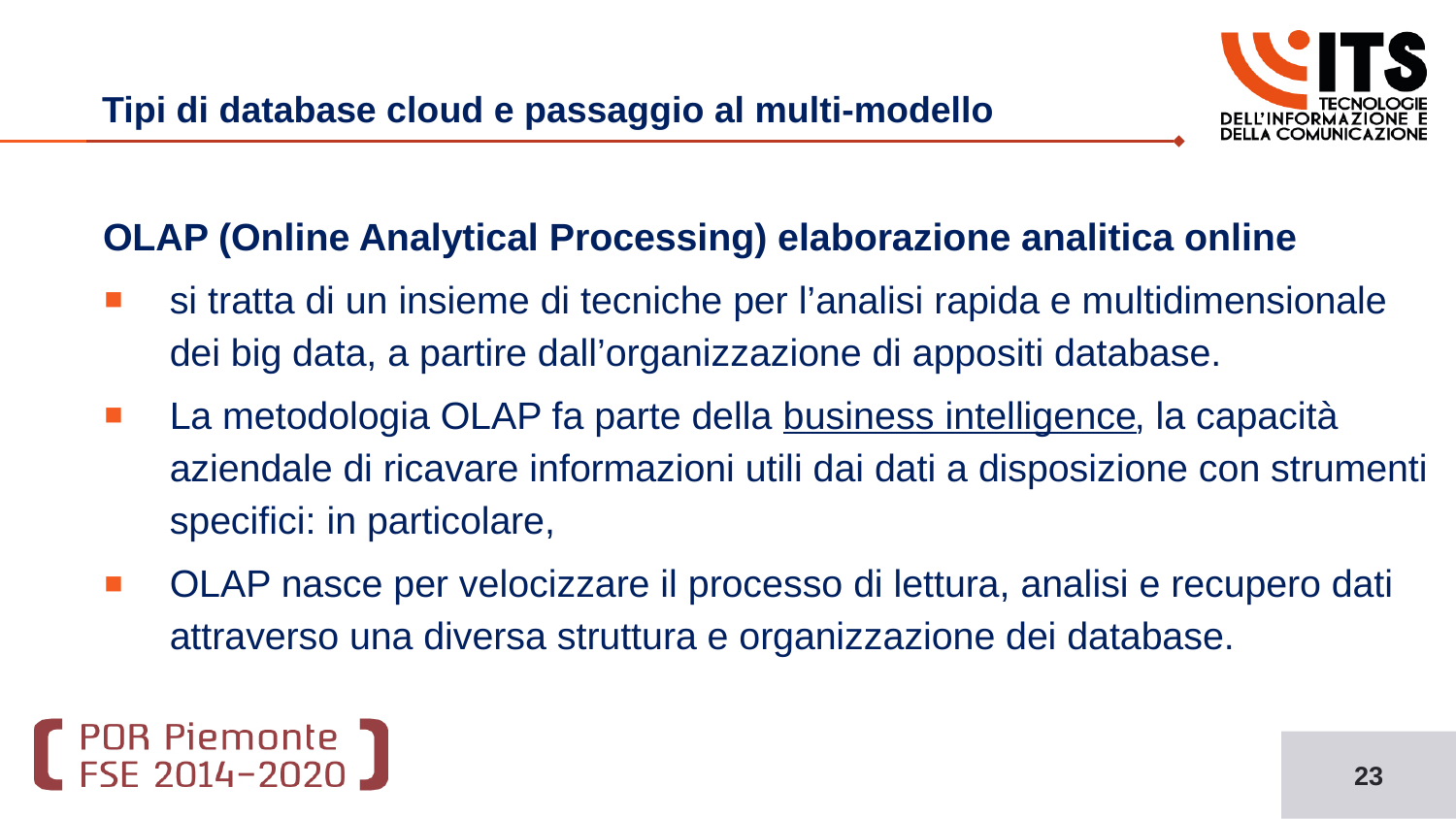

# Tipi di database cloud e passaggio al multi-modello
OLAP (Online Analytical Processing) elaborazione analitica online
si tratta di un insieme di tecniche per l’analisi rapida e multidimensionale dei big data, a partire dall’organizzazione di appositi database.
La metodologia OLAP fa parte della business intelligence, la capacità aziendale di ricavare informazioni utili dai dati a disposizione con strumenti specifici: in particolare,
OLAP nasce per velocizzare il processo di lettura, analisi e recupero dati attraverso una diversa struttura e organizzazione dei database.
23